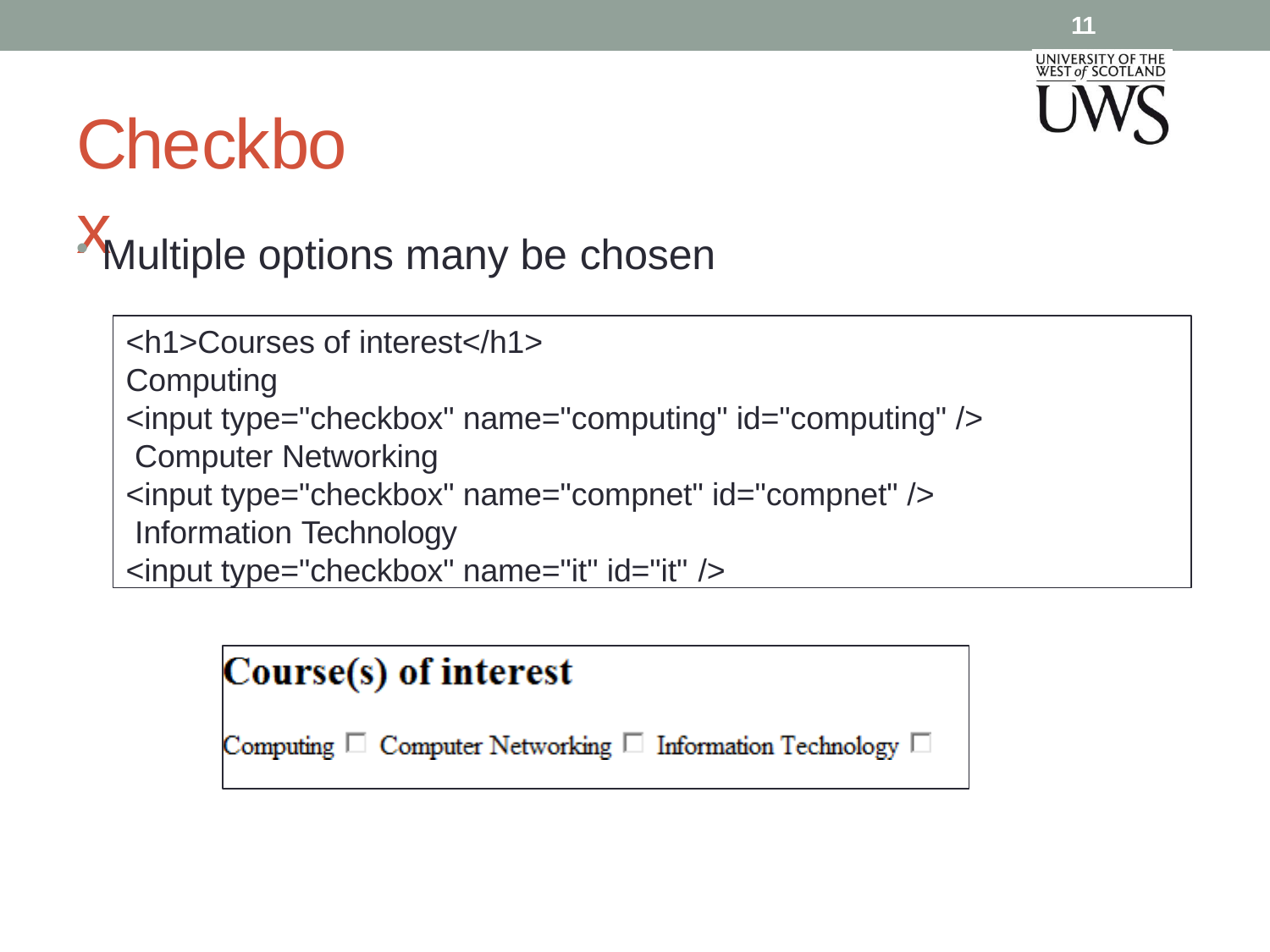

11
# Checkbox
Multiple options many be chosen
<h1>Courses of interest</h1>
Computing
<input type="checkbox" name="computing" id="computing" />  Computer Networking
<input type="checkbox" name="compnet" id="compnet" />  Information Technology
<input type="checkbox" name="it" id="it" />